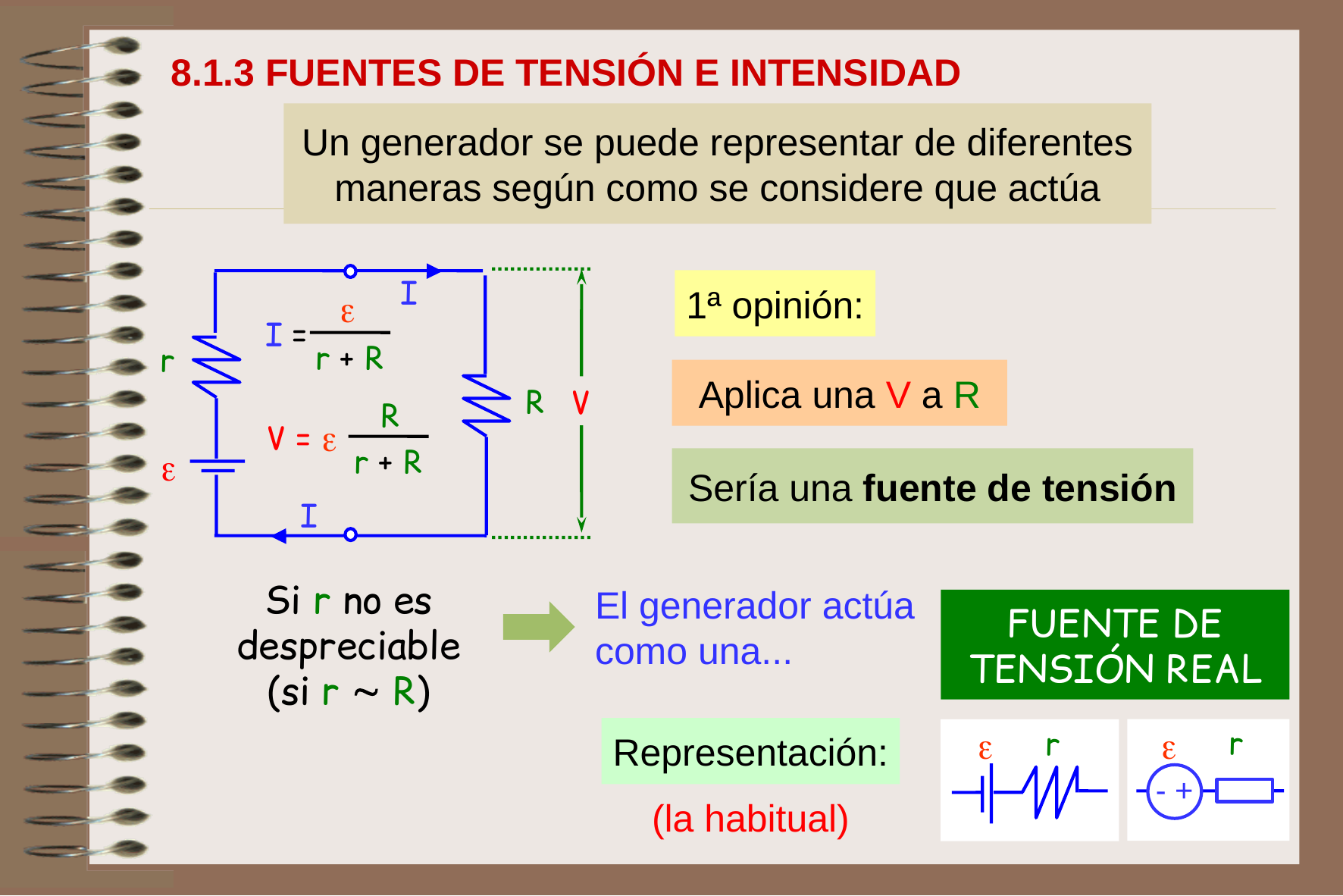

8.1.3 FUENTES DE TENSIÓN E INTENSIDAD
Un generador se puede representar de diferentes maneras según como se considere que actúa

r

ε

I

I

V

1ª opinión:

R

ε
I =

r + R
Aplica una V a R
R
ε
V =

r + R
Sería una fuente de tensión
El generador actúa como una...
Si r no es despreciable
(si r ∼ R)
FUENTE DE TENSIÓN REAL

ε

r

- +
ε
r

Representación:
(la habitual)